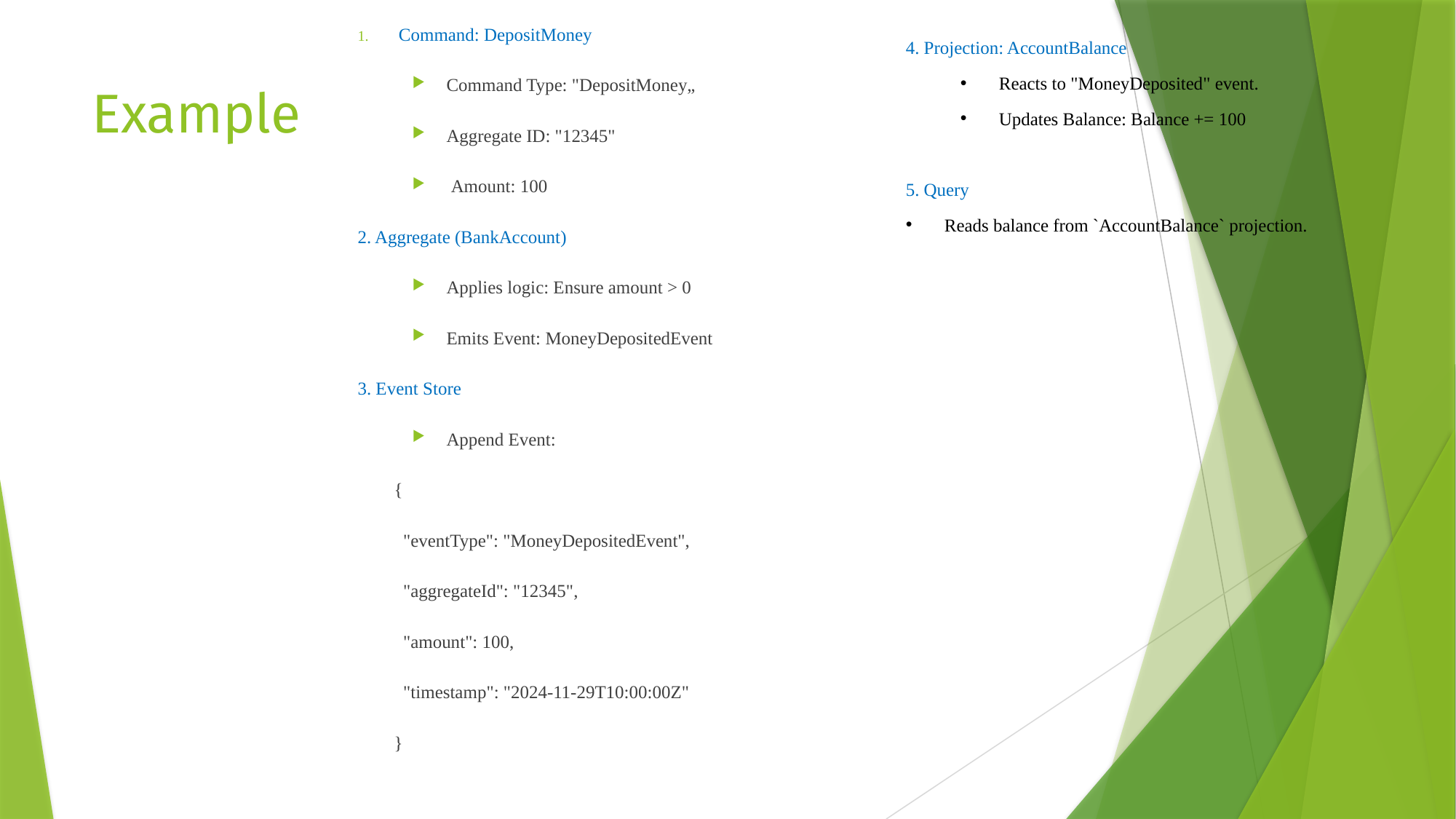

Command: DepositMoney
Command Type: "DepositMoney„
Aggregate ID: "12345"
 Amount: 100
2. Aggregate (BankAccount)
Applies logic: Ensure amount > 0
Emits Event: MoneyDepositedEvent
3. Event Store
Append Event:
        {
          "eventType": "MoneyDepositedEvent",
          "aggregateId": "12345",
          "amount": 100,
          "timestamp": "2024-11-29T10:00:00Z"
        }

4. Projection: AccountBalance
    Reacts to "MoneyDeposited" event.
    Updates Balance: Balance += 100

5. Query
    Reads balance from `AccountBalance` projection.

# Example